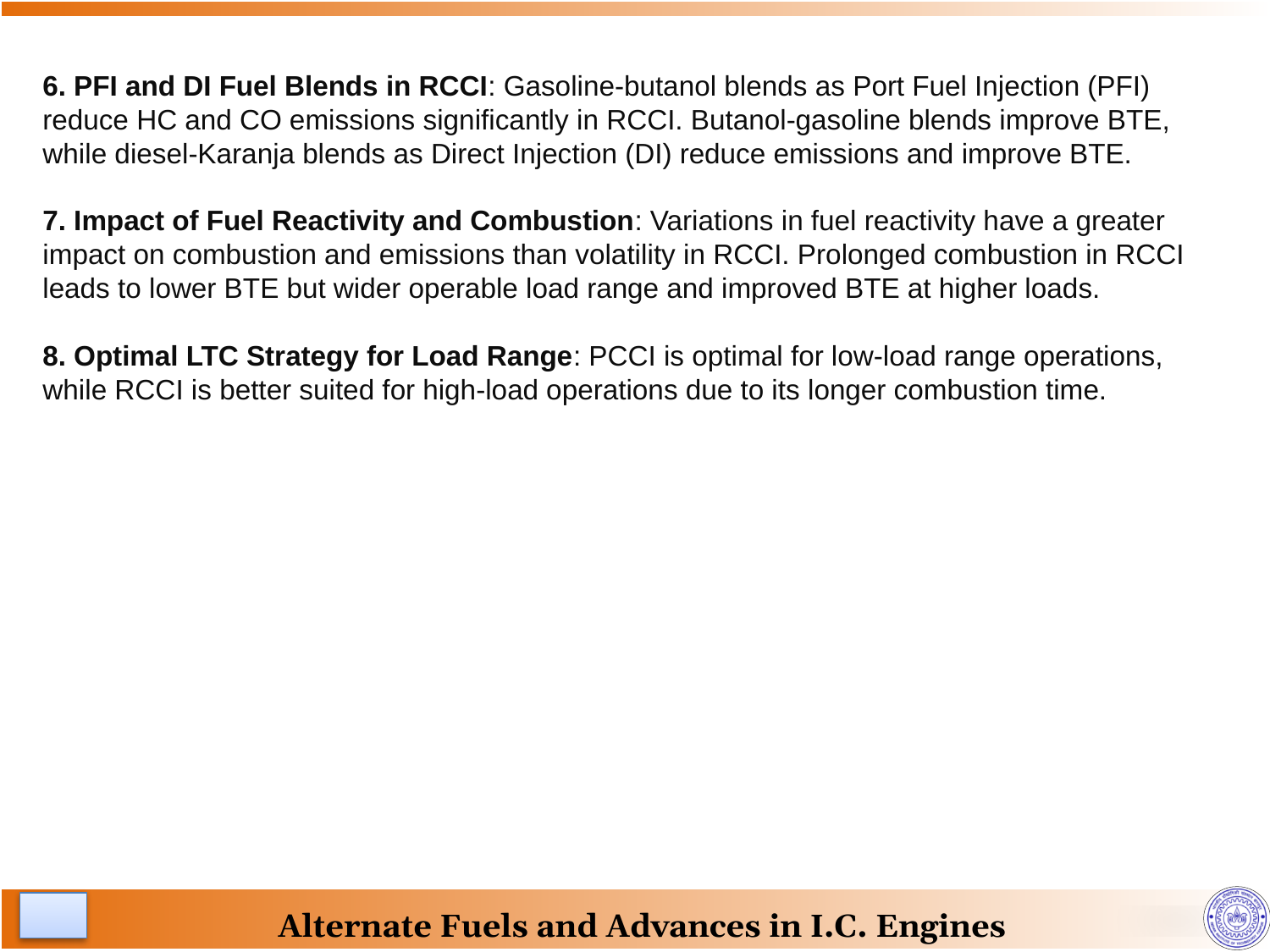

6. PFI and DI Fuel Blends in RCCI: Gasoline-butanol blends as Port Fuel Injection (PFI) reduce HC and CO emissions significantly in RCCI. Butanol-gasoline blends improve BTE, while diesel-Karanja blends as Direct Injection (DI) reduce emissions and improve BTE.

7. Impact of Fuel Reactivity and Combustion: Variations in fuel reactivity have a greater impact on combustion and emissions than volatility in RCCI. Prolonged combustion in RCCI leads to lower BTE but wider operable load range and improved BTE at higher loads.

8. Optimal LTC Strategy for Load Range: PCCI is optimal for low-load range operations, while RCCI is better suited for high-load operations due to its longer combustion time.

15